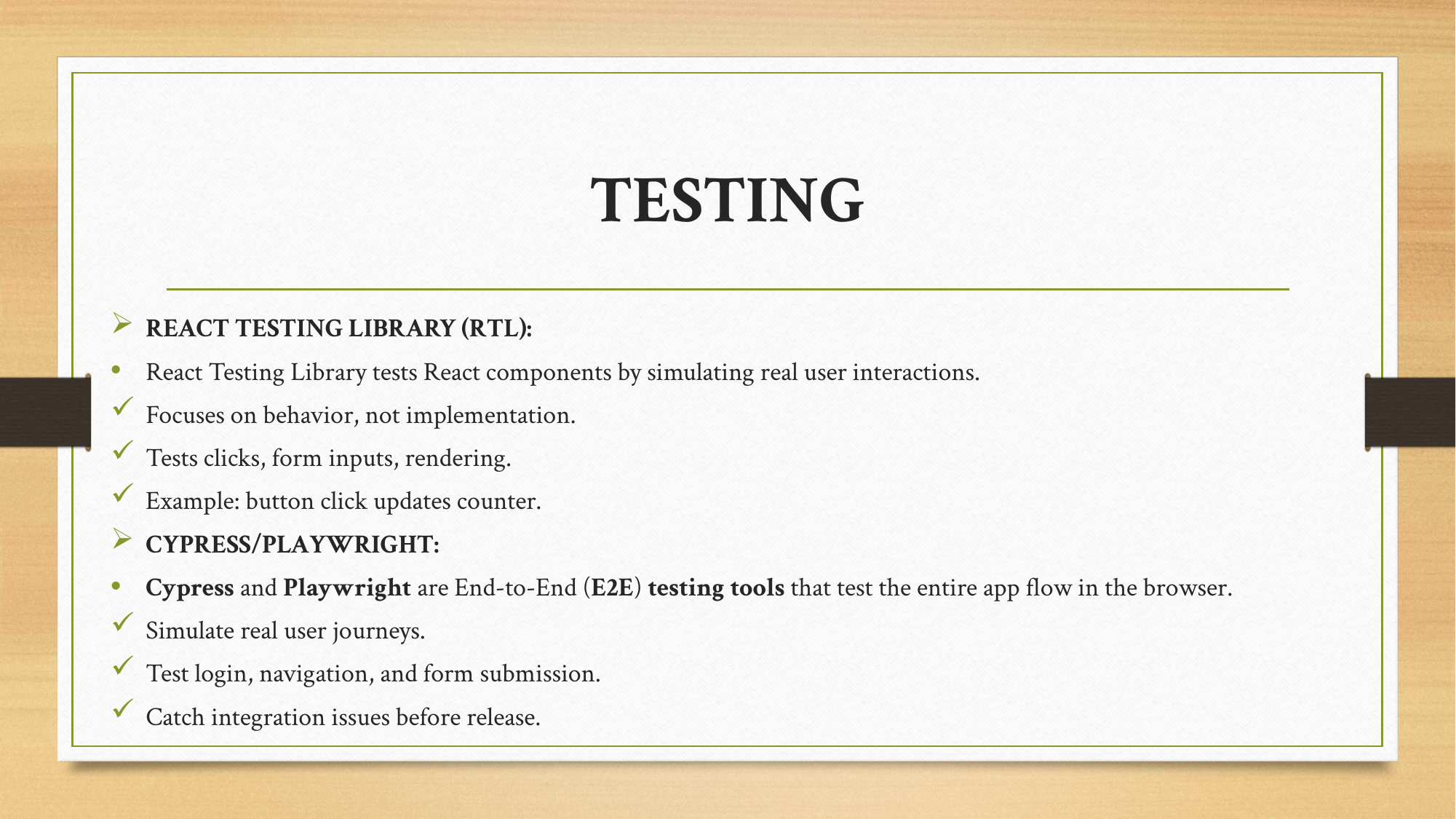

# TESTING
REACT TESTING LIBRARY (RTL):
React Testing Library tests React components by simulating real user interactions.
Focuses on behavior, not implementation.
Tests clicks, form inputs, rendering.
Example: button click updates counter.
CYPRESS/PLAYWRIGHT:
Cypress and Playwright are End-to-End (E2E) testing tools that test the entire app flow in the browser.
Simulate real user journeys.
Test login, navigation, and form submission.
Catch integration issues before release.